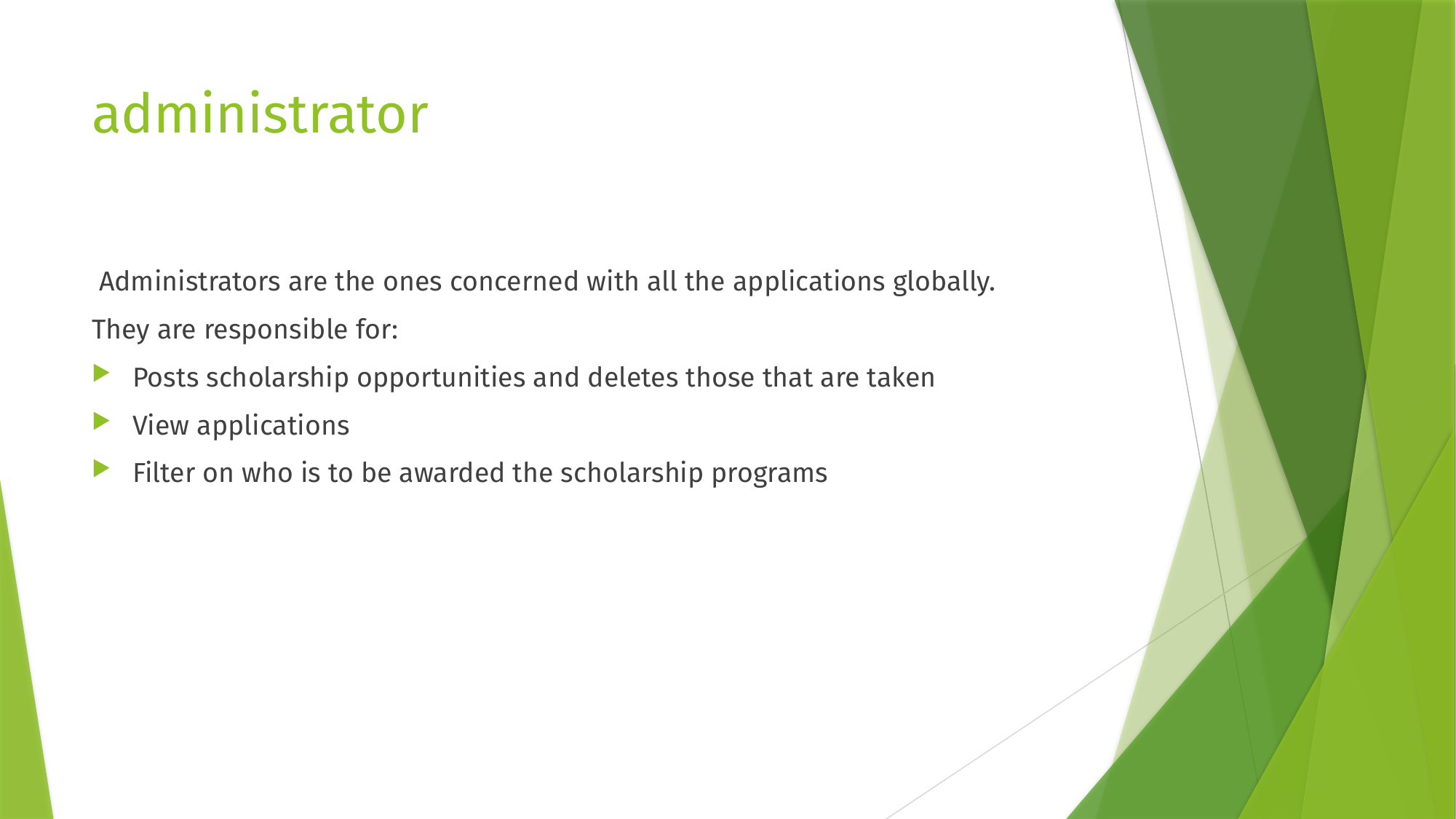

# administrator
 Administrators are the ones concerned with all the applications globally.
They are responsible for:
Posts scholarship opportunities and deletes those that are taken
View applications
Filter on who is to be awarded the scholarship programs